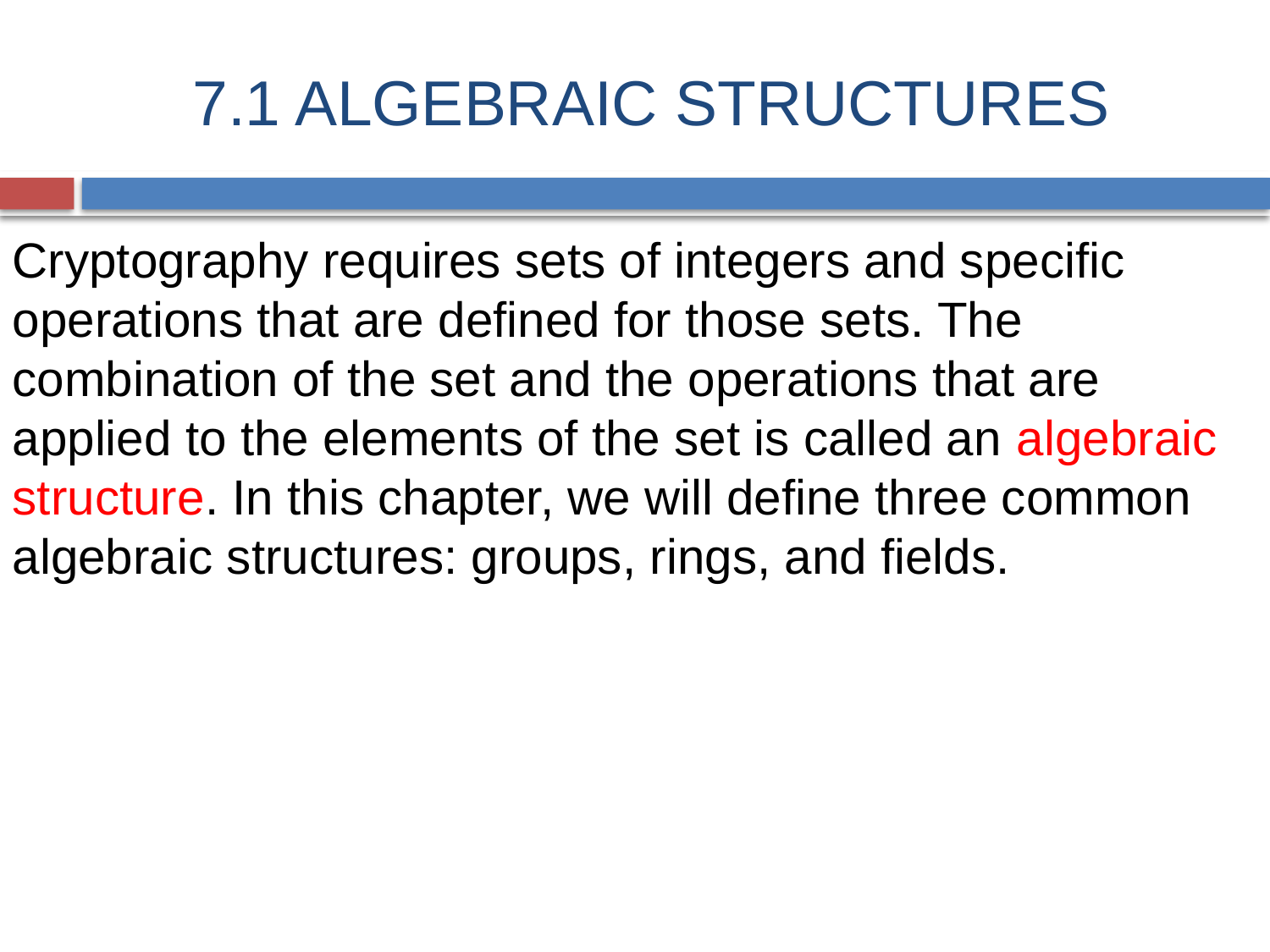

# 7.1 ALGEBRAIC STRUCTURES
Cryptography requires sets of integers and specific operations that are defined for those sets. The combination of the set and the operations that are applied to the elements of the set is called an algebraic structure. In this chapter, we will define three common algebraic structures: groups, rings, and fields.